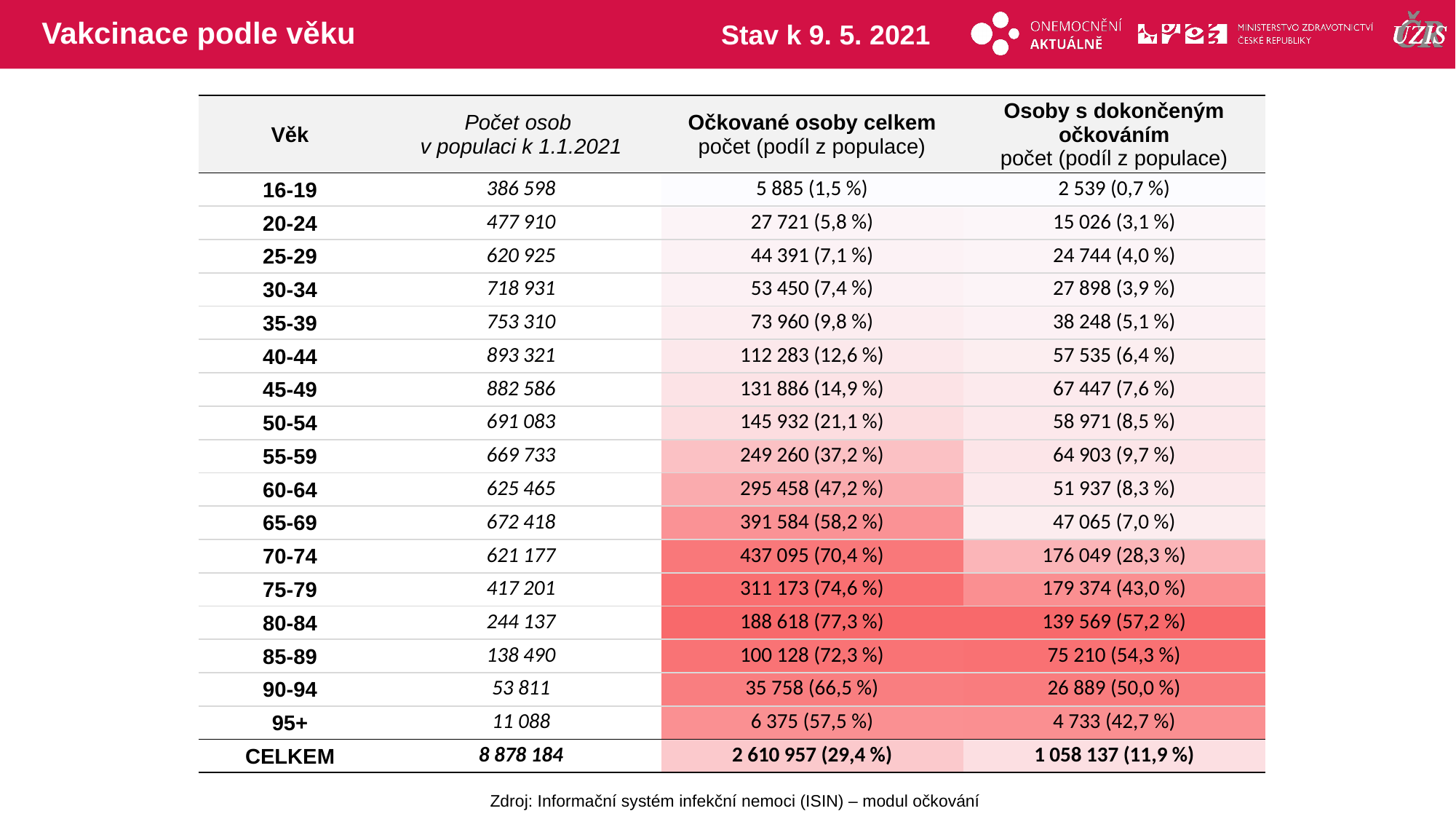

# Vakcinace podle věku
Stav k 9. 5. 2021
| Věk | Počet osob v populaci k 1.1.2021 | Očkované osoby celkem počet (podíl z populace) | Osoby s dokončeným očkováním počet (podíl z populace) |
| --- | --- | --- | --- |
| 16-19 | 386 598 | 5 885 (1,5 %) | 2 539 (0,7 %) |
| 20-24 | 477 910 | 27 721 (5,8 %) | 15 026 (3,1 %) |
| 25-29 | 620 925 | 44 391 (7,1 %) | 24 744 (4,0 %) |
| 30-34 | 718 931 | 53 450 (7,4 %) | 27 898 (3,9 %) |
| 35-39 | 753 310 | 73 960 (9,8 %) | 38 248 (5,1 %) |
| 40-44 | 893 321 | 112 283 (12,6 %) | 57 535 (6,4 %) |
| 45-49 | 882 586 | 131 886 (14,9 %) | 67 447 (7,6 %) |
| 50-54 | 691 083 | 145 932 (21,1 %) | 58 971 (8,5 %) |
| 55-59 | 669 733 | 249 260 (37,2 %) | 64 903 (9,7 %) |
| 60-64 | 625 465 | 295 458 (47,2 %) | 51 937 (8,3 %) |
| 65-69 | 672 418 | 391 584 (58,2 %) | 47 065 (7,0 %) |
| 70-74 | 621 177 | 437 095 (70,4 %) | 176 049 (28,3 %) |
| 75-79 | 417 201 | 311 173 (74,6 %) | 179 374 (43,0 %) |
| 80-84 | 244 137 | 188 618 (77,3 %) | 139 569 (57,2 %) |
| 85-89 | 138 490 | 100 128 (72,3 %) | 75 210 (54,3 %) |
| 90-94 | 53 811 | 35 758 (66,5 %) | 26 889 (50,0 %) |
| 95+ | 11 088 | 6 375 (57,5 %) | 4 733 (42,7 %) |
| CELKEM | 8 878 184 | 2 610 957 (29,4 %) | 1 058 137 (11,9 %) |
|  |  |
| --- | --- |
|  |  |
|  |  |
|  |  |
|  |  |
|  |  |
|  |  |
|  |  |
|  |  |
|  |  |
|  |  |
|  |  |
|  |  |
|  |  |
|  |  |
|  |  |
|  |  |
|  |  |
Zdroj: Informační systém infekční nemoci (ISIN) – modul očkování